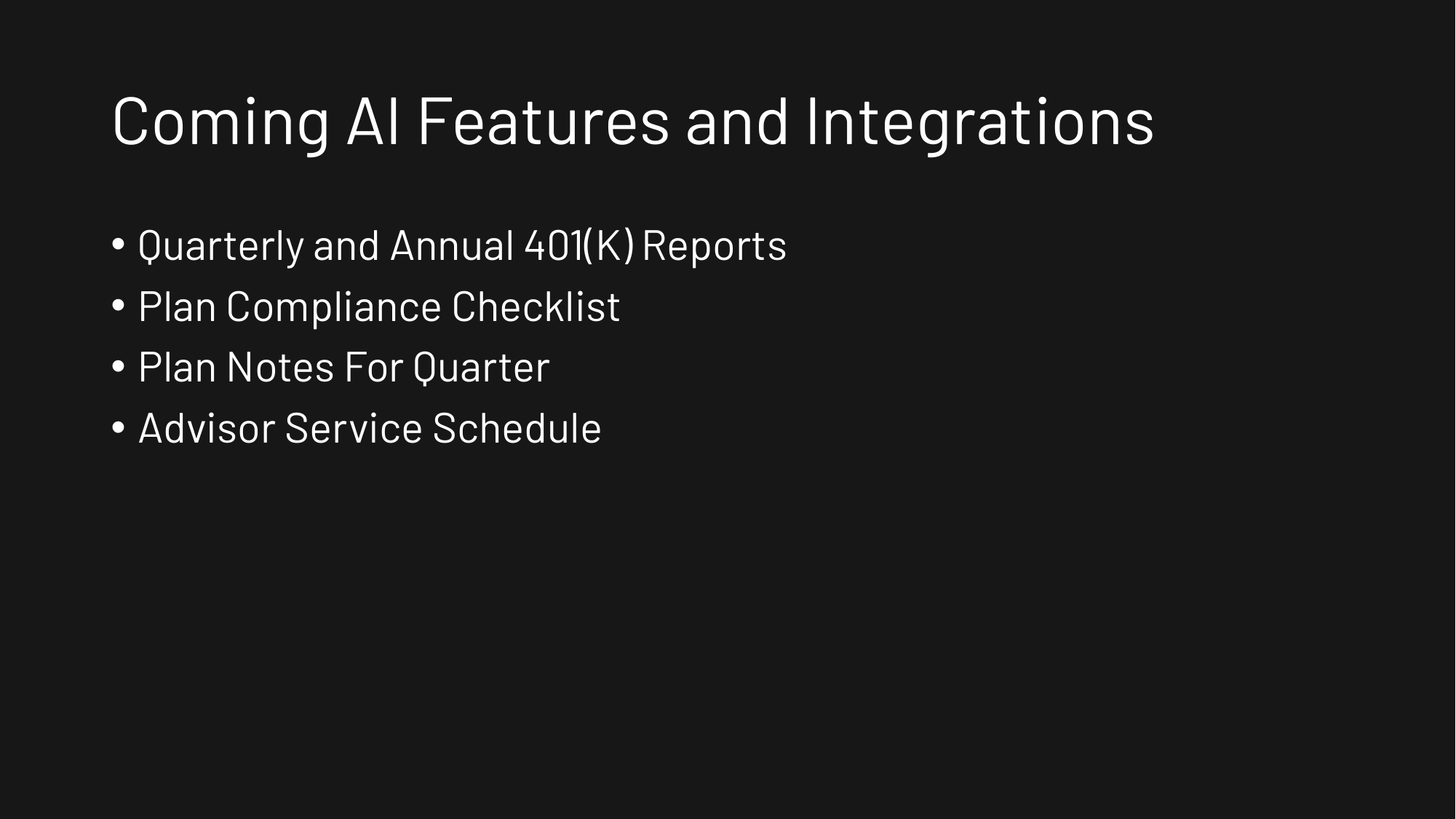

# Coming AI Features and Integrations
Quarterly and Annual 401(K) Reports
Plan Compliance Checklist
Plan Notes For Quarter
Advisor Service Schedule